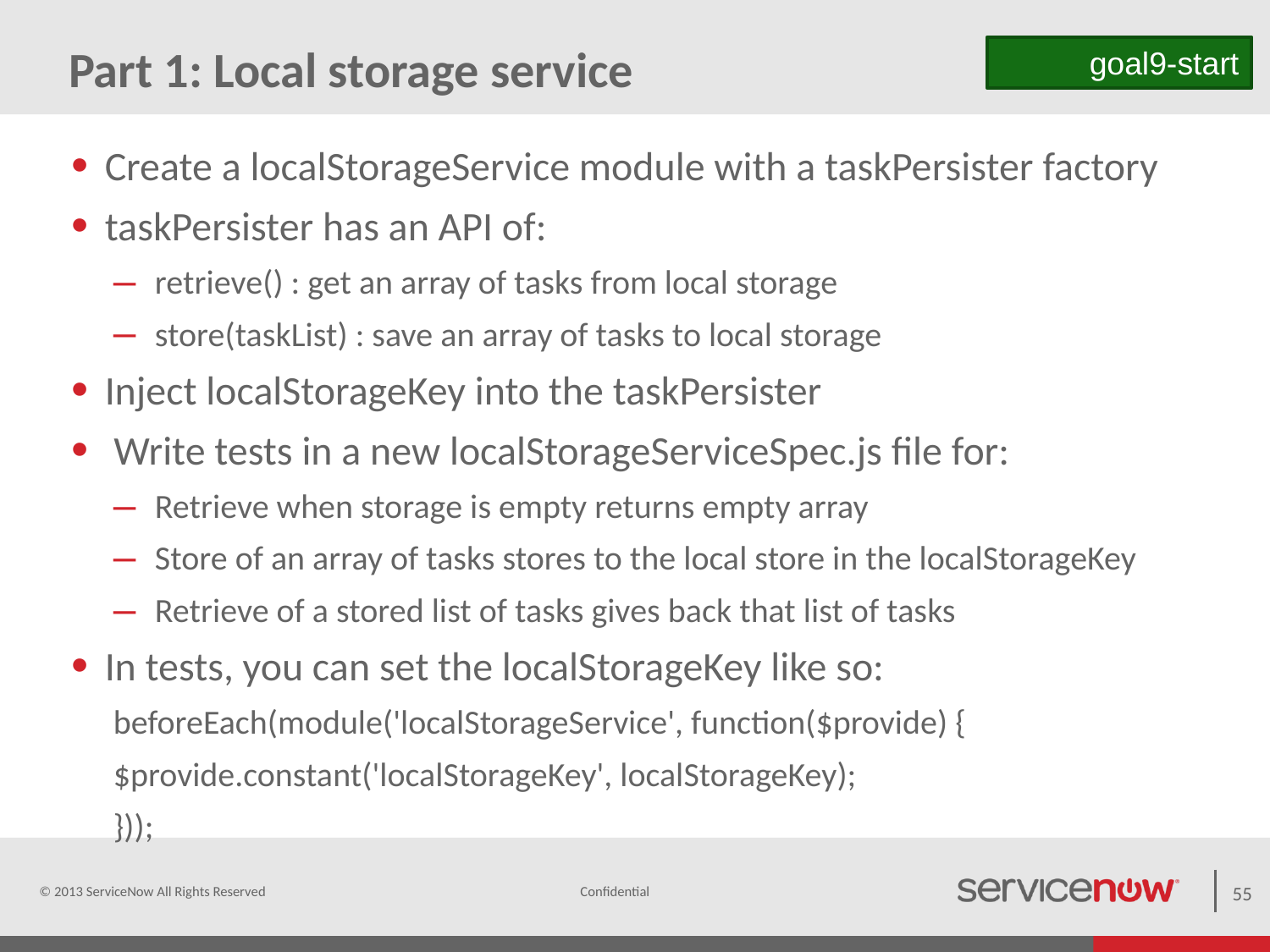

# Part 1: Local storage service
goal9-start
Create a localStorageService module with a taskPersister factory
taskPersister has an API of:
retrieve() : get an array of tasks from local storage
store(taskList) : save an array of tasks to local storage
Inject localStorageKey into the taskPersister
 Write tests in a new localStorageServiceSpec.js file for:
Retrieve when storage is empty returns empty array
Store of an array of tasks stores to the local store in the localStorageKey
Retrieve of a stored list of tasks gives back that list of tasks
In tests, you can set the localStorageKey like so:
beforeEach(module('localStorageService', function($provide) {
	$provide.constant('localStorageKey', localStorageKey);
}));

© 2013 ServiceNow All Rights Reserved
55